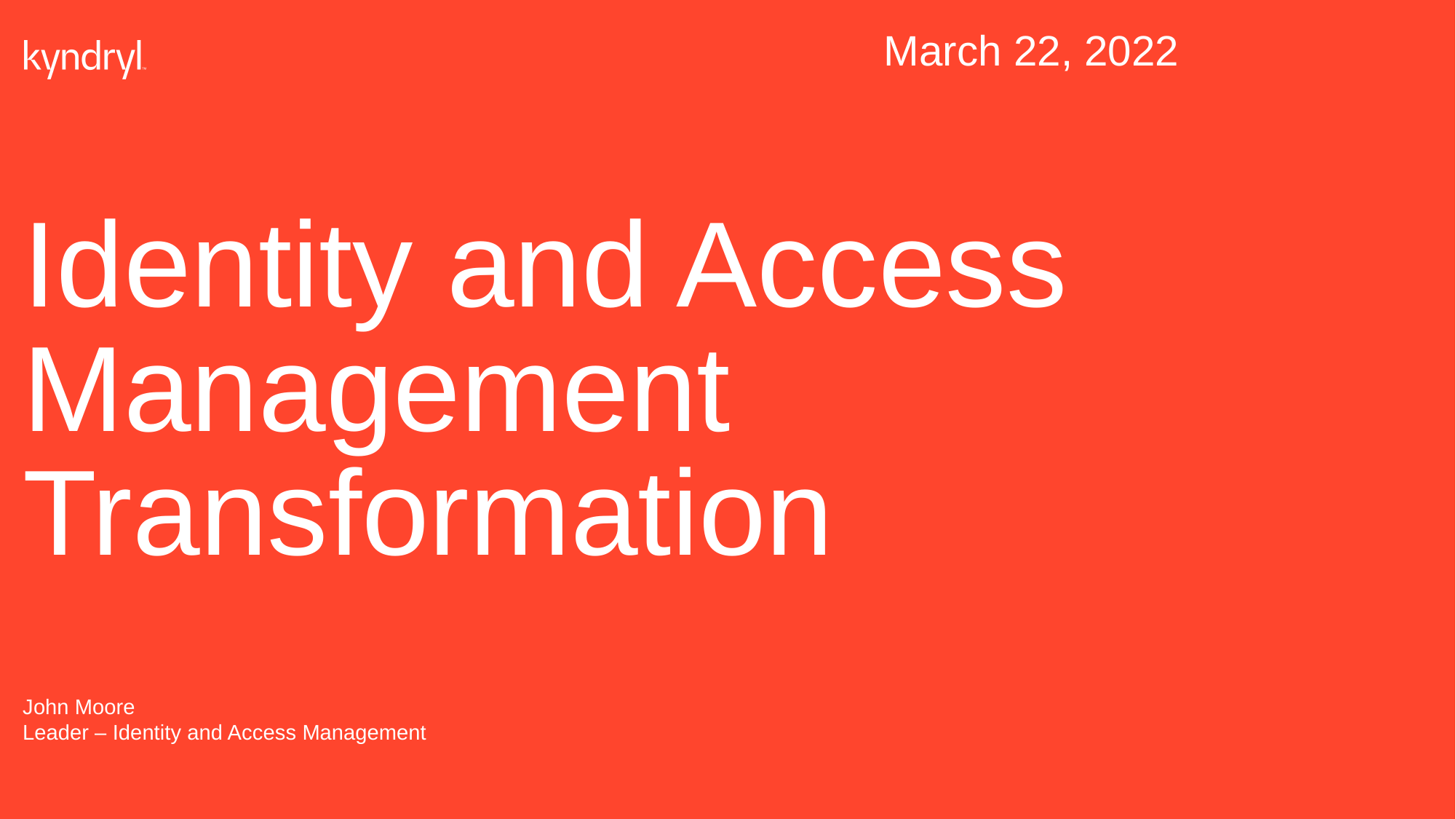

March 22, 2022
Identity and Access Management Transformation
John Moore
Leader – Identity and Access Management